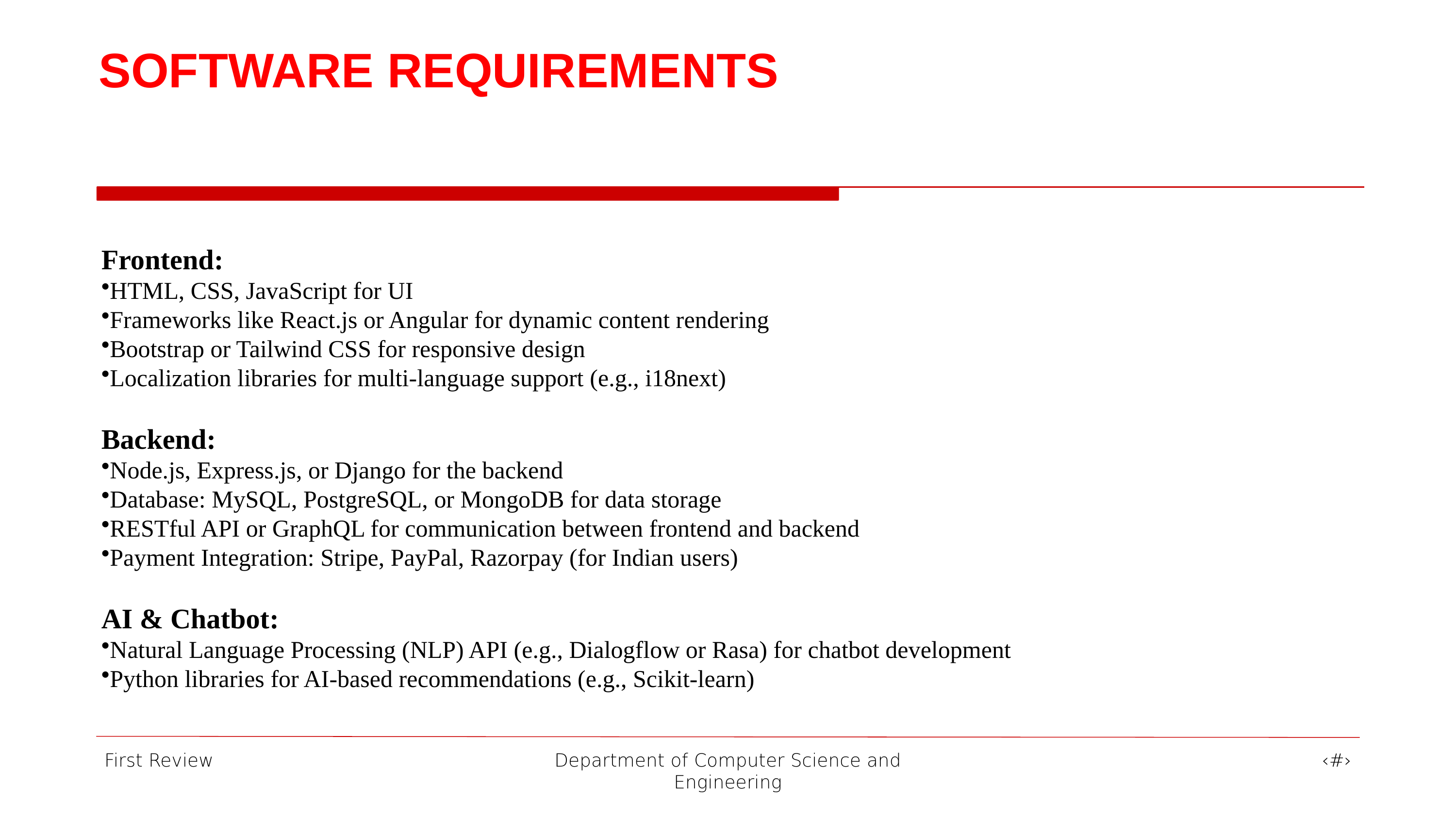

SOFTWARE REQUIREMENTS

Frontend:
HTML, CSS, JavaScript for UI
Frameworks like React.js or Angular for dynamic content rendering
Bootstrap or Tailwind CSS for responsive design
Localization libraries for multi-language support (e.g., i18next)

Backend:
Node.js, Express.js, or Django for the backend
Database: MySQL, PostgreSQL, or MongoDB for data storage
RESTful API or GraphQL for communication between frontend and backend
Payment Integration: Stripe, PayPal, Razorpay (for Indian users)

AI & Chatbot:
Natural Language Processing (NLP) API (e.g., Dialogflow or Rasa) for chatbot development
Python libraries for AI-based recommendations (e.g., Scikit-learn)

First Review
Department of Computer Science and Engineering
‹#›